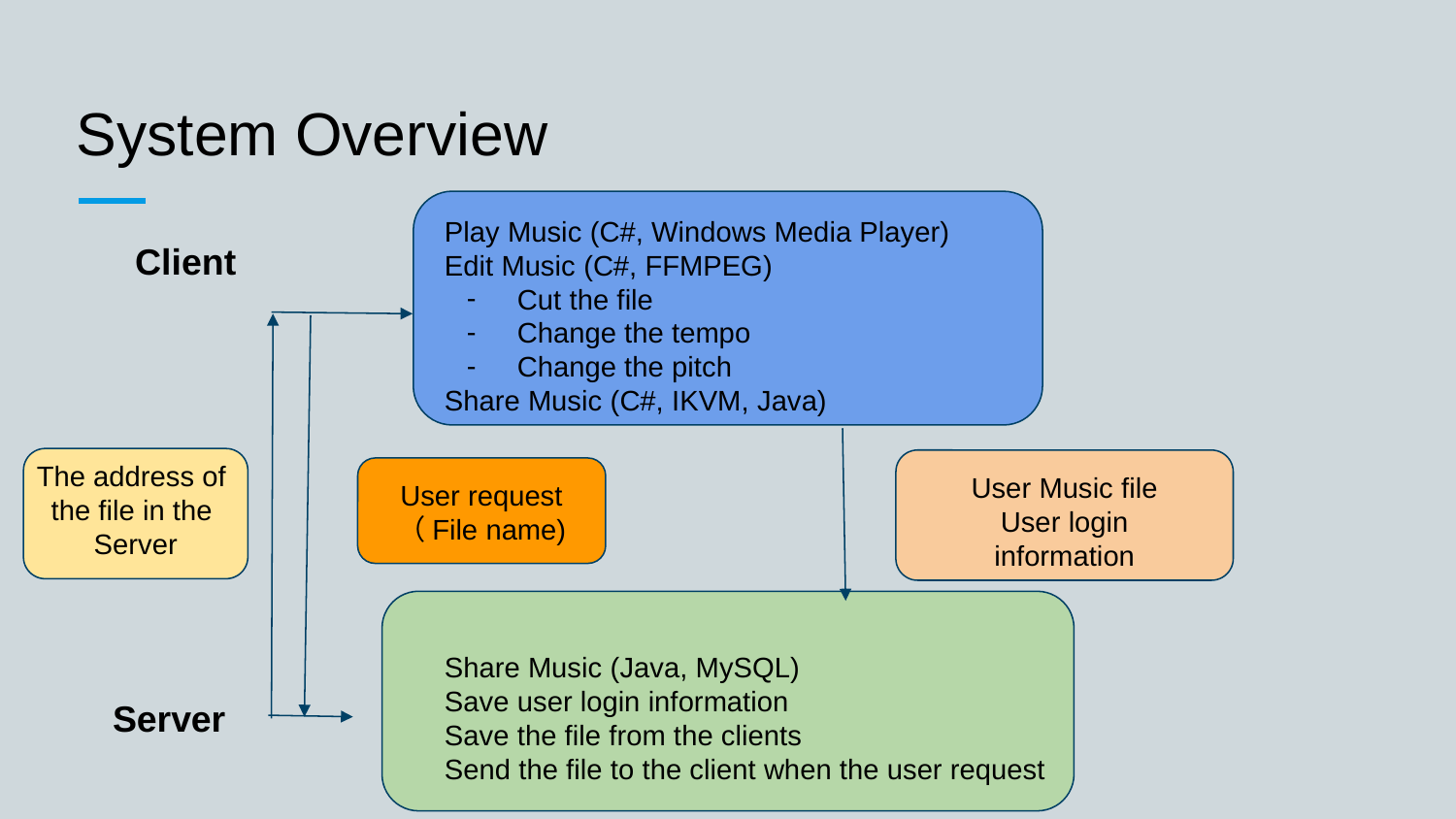

# System Overview

Play Music (C#, Windows Media Player)
Edit Music (C#, FFMPEG)
Cut the file
Change the tempo
Change the pitch
Share Music (C#, IKVM, Java)

Client
The address of
the file in the
Server

User Music file
User login information

User request
（File name)

Share Music (Java, MySQL)
Save user login information
Save the file from the clients
Send the file to the client when the user request
Server